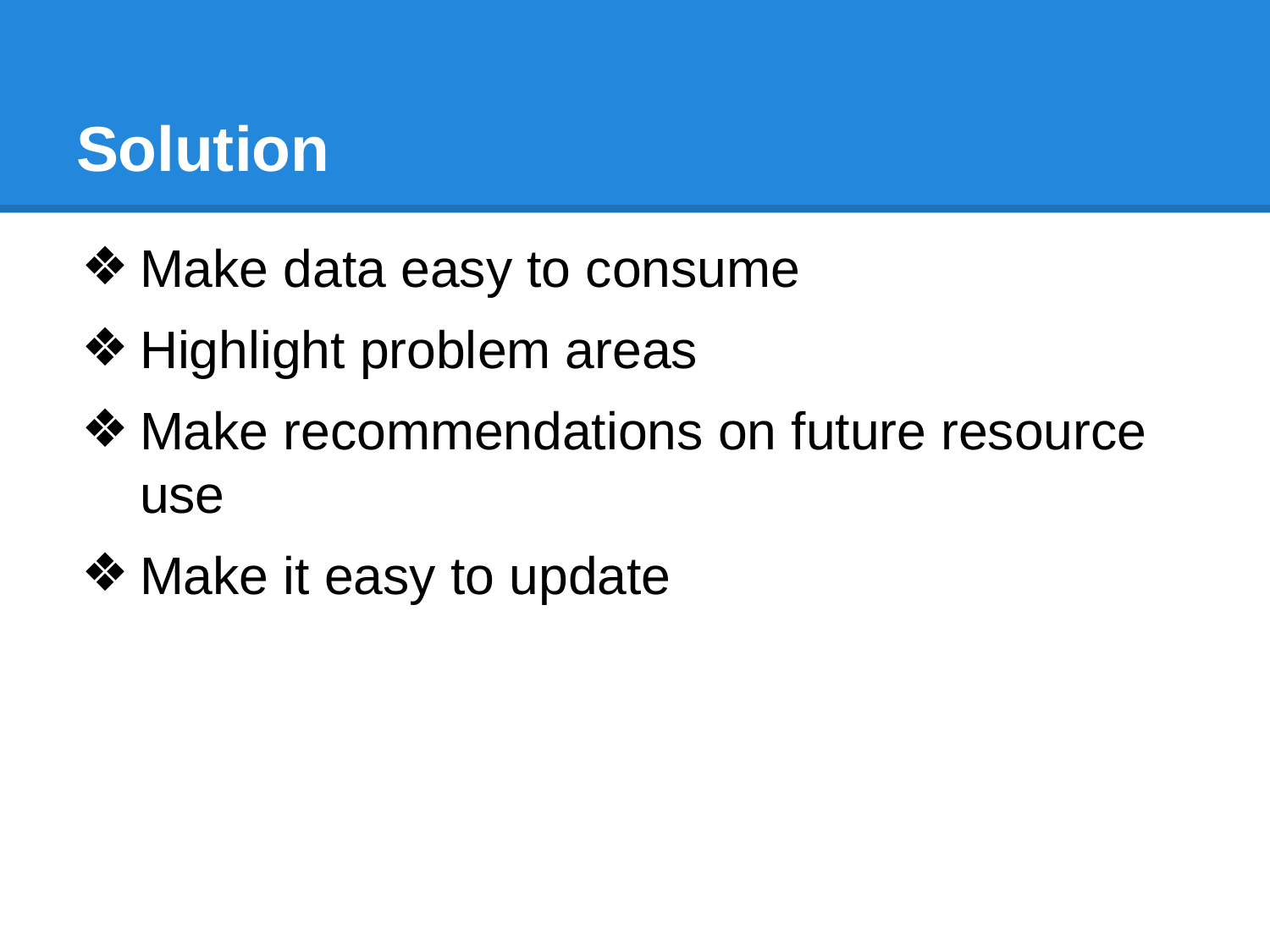

# Solution
Make data easy to consume
Highlight problem areas
Make recommendations on future resource use
Make it easy to update